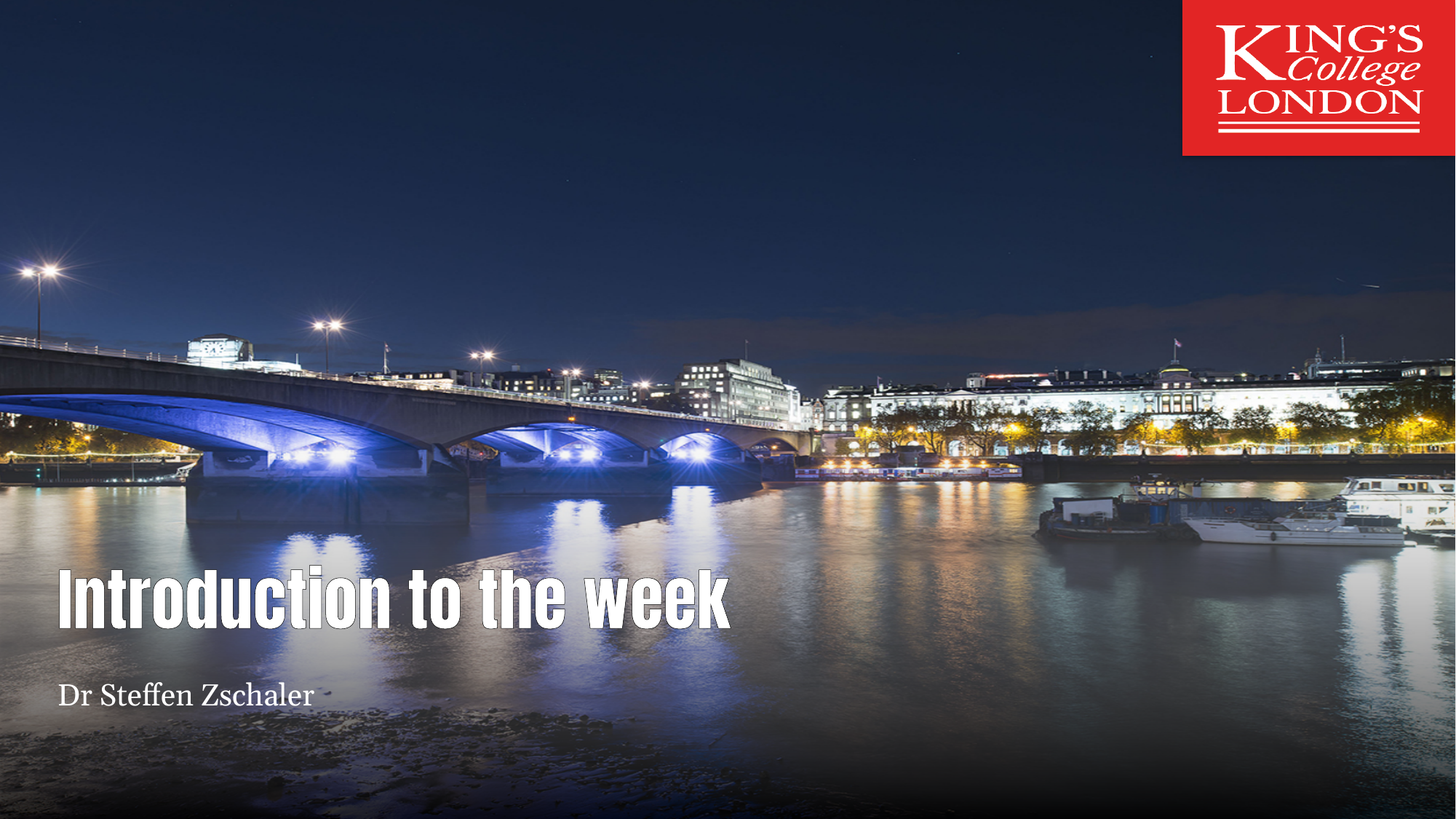

# Introduction to the week
Dr Steffen Zschaler